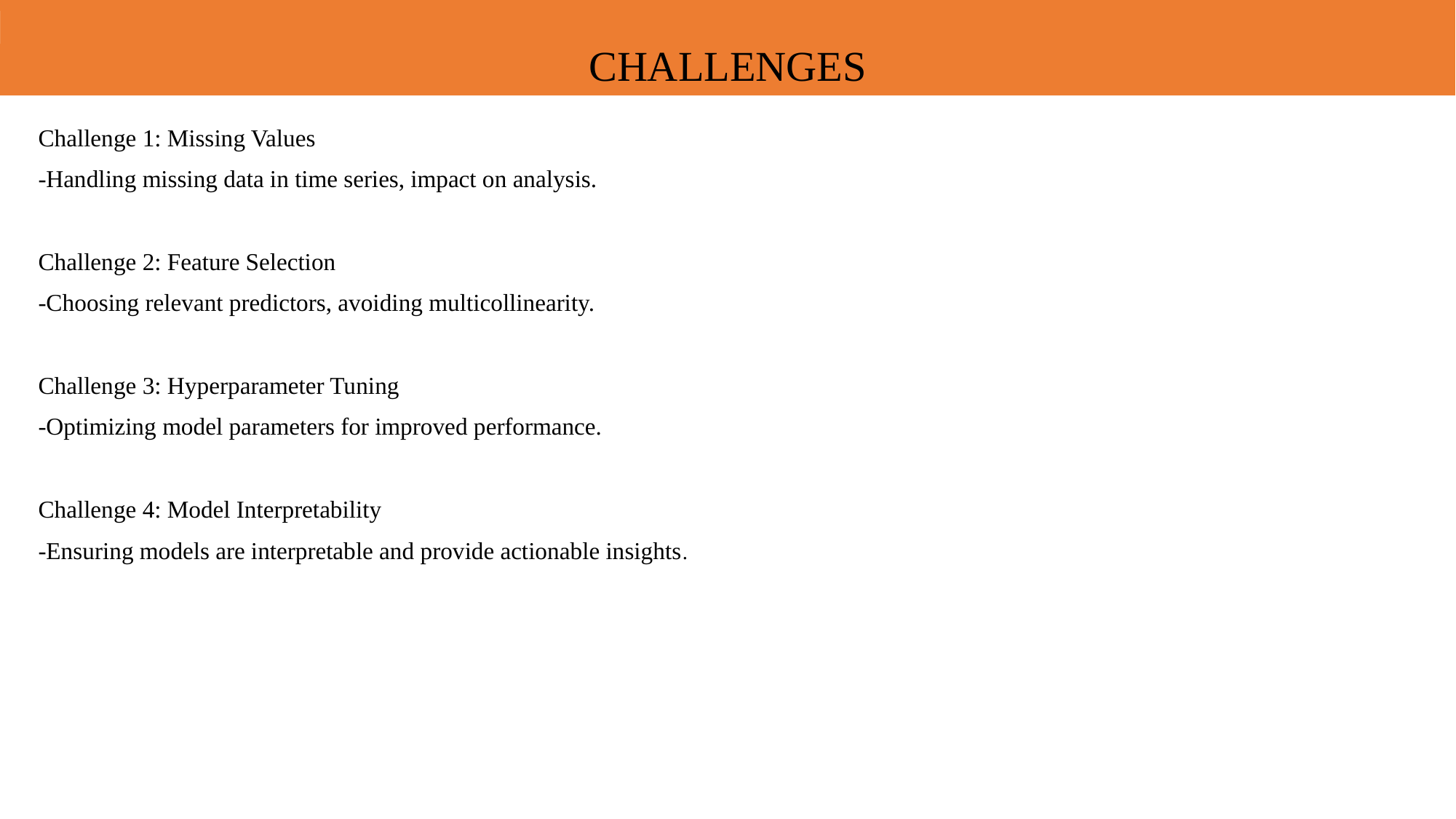

# CHALLENGES

Challenge 1: Missing Values
-Handling missing data in time series, impact on analysis.

Challenge 2: Feature Selection
-Choosing relevant predictors, avoiding multicollinearity.

Challenge 3: Hyperparameter Tuning
-Optimizing model parameters for improved performance.

Challenge 4: Model Interpretability
-Ensuring models are interpretable and provide actionable insights.